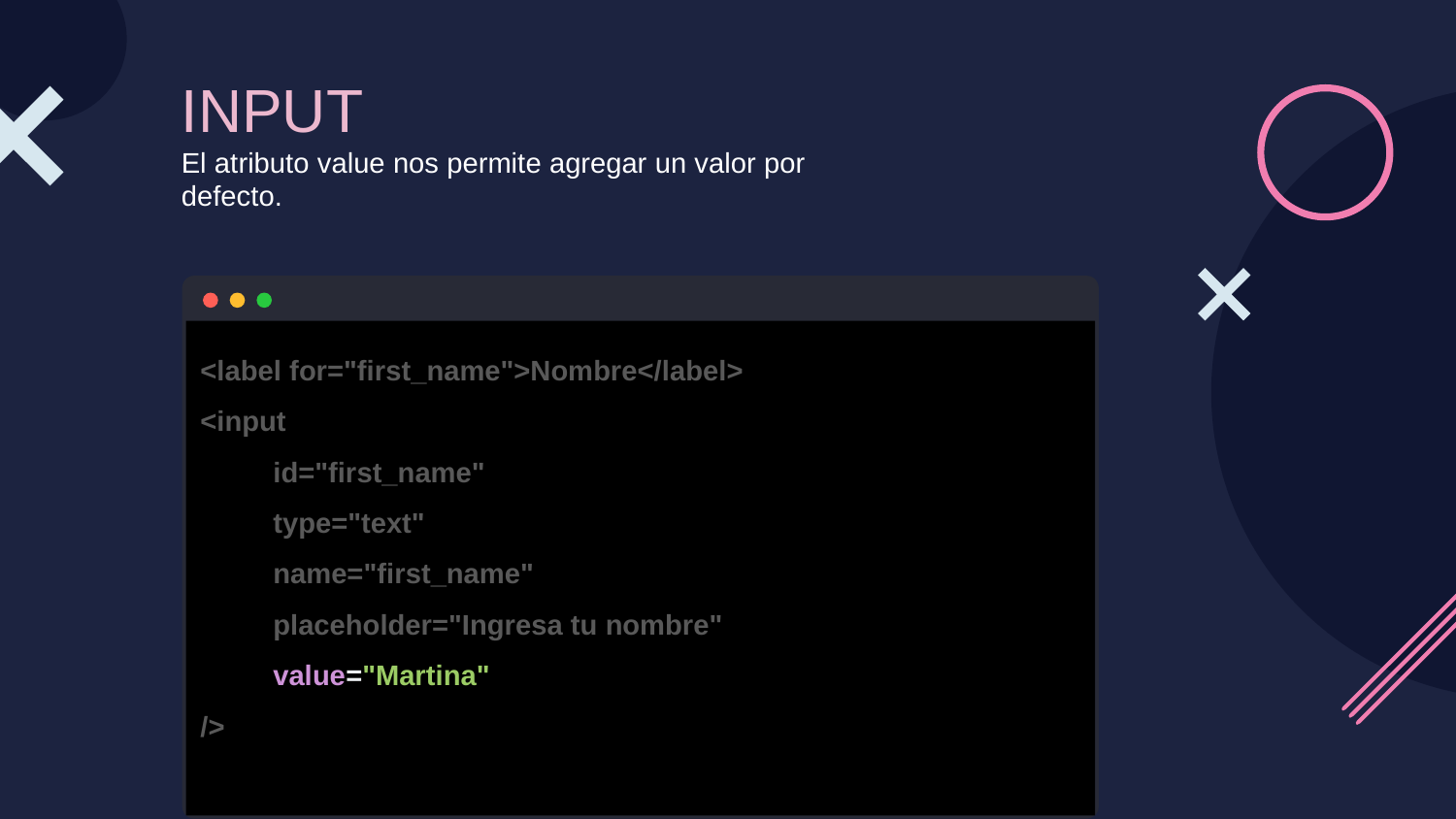

# INPUT
El atributo value nos permite agregar un valor por defecto.

<label for="first_name">Nombre</label>
<input
id="first_name"
type="text"
name="first_name"
placeholder="Ingresa tu nombre"
value="Martina"
/>